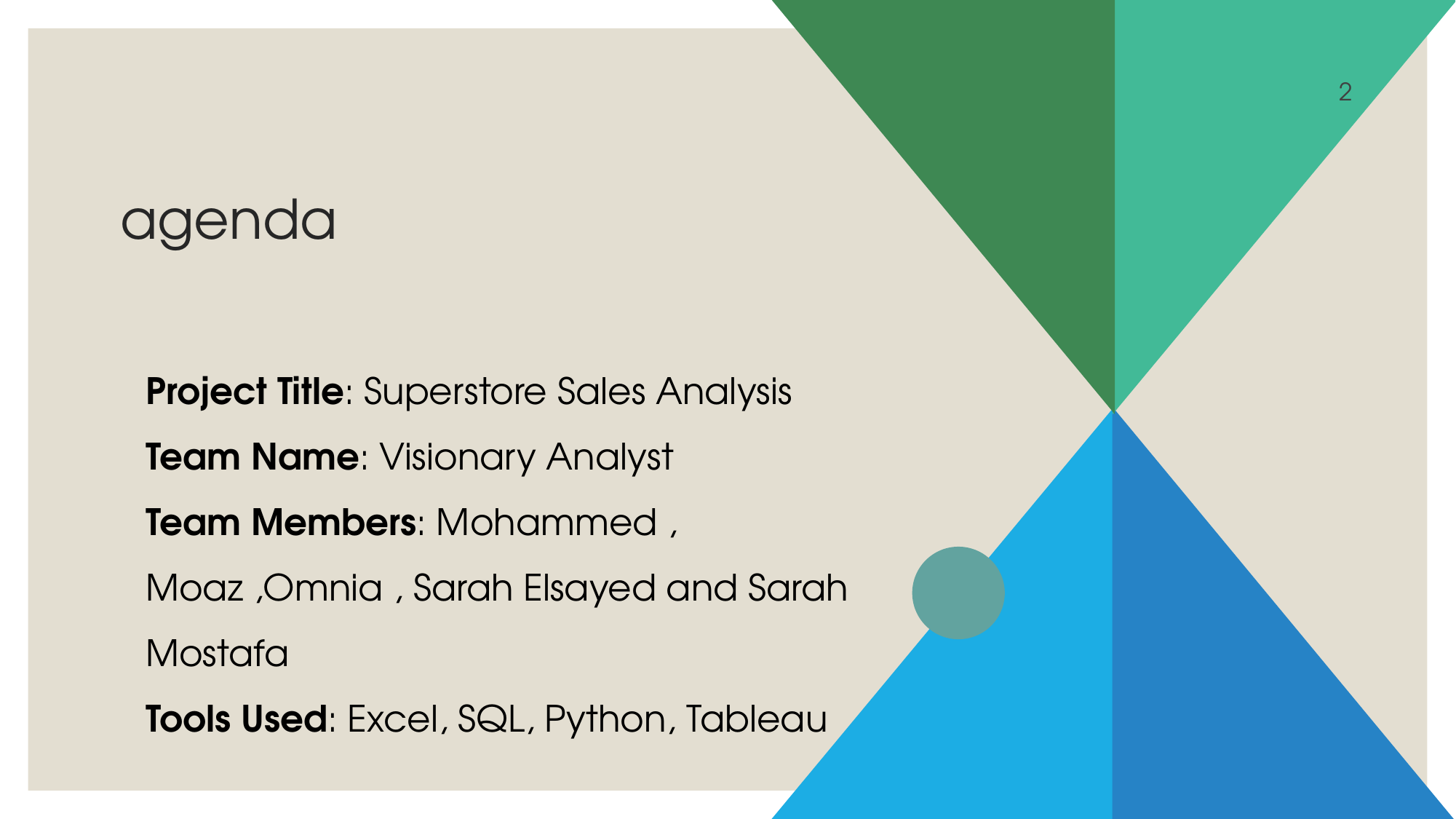

2
# agenda
Project Title: Superstore Sales Analysis
Team Name: Visionary Analyst
Team Members: Mohammed , Moaz ,Omnia , Sarah Elsayed and Sarah Mostafa
Tools Used: Excel, SQL, Python, Tableau